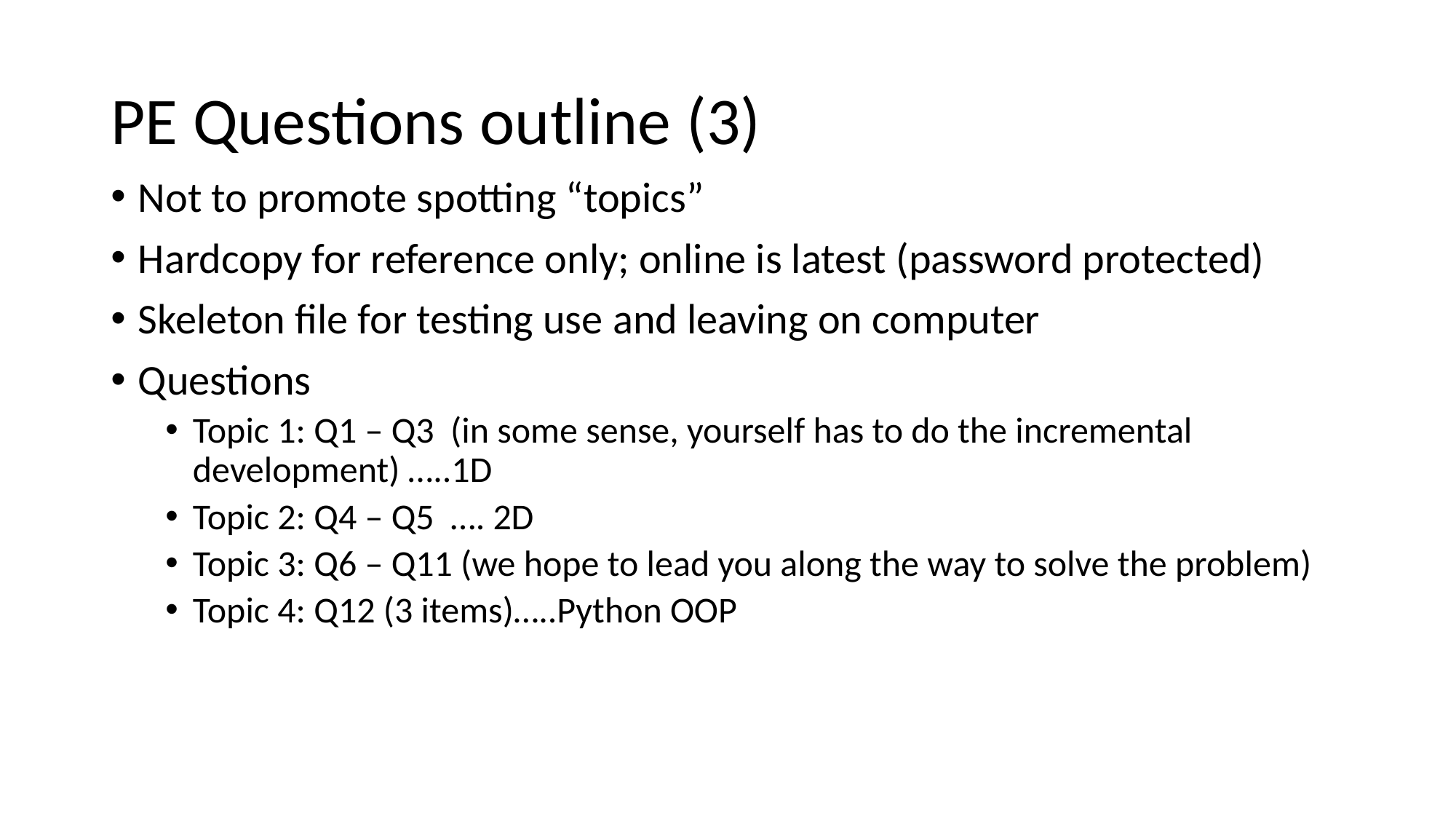

# PE Questions outline (3)
Not to promote spotting “topics”
Hardcopy for reference only; online is latest (password protected)
Skeleton file for testing use and leaving on computer
Questions
Topic 1: Q1 – Q3  (in some sense, yourself has to do the incremental development) …..1D
Topic 2: Q4 – Q5  …. 2D
Topic 3: Q6 – Q11 (we hope to lead you along the way to solve the problem)
Topic 4: Q12 (3 items)…..Python OOP